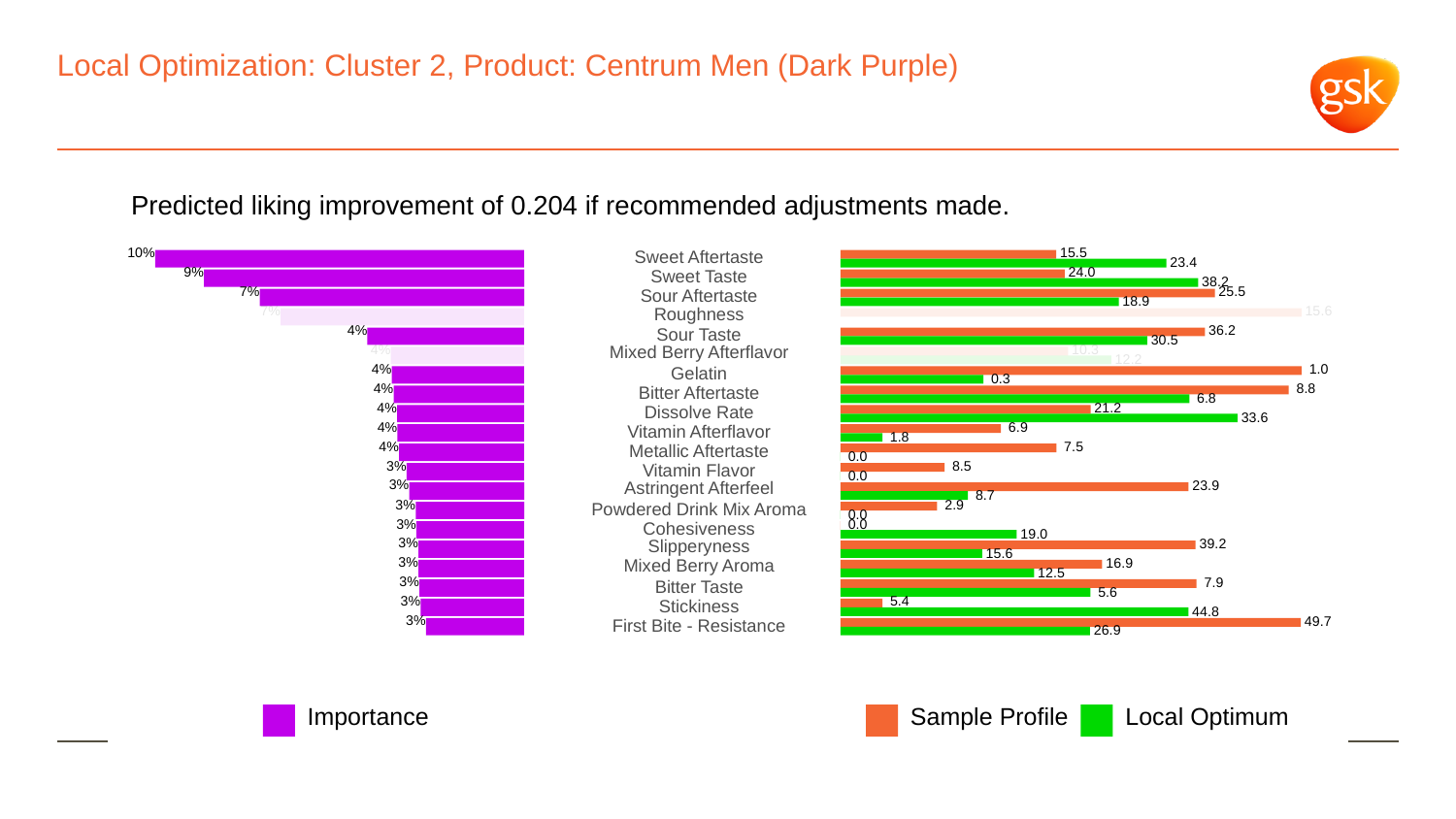

# Local Optimization: Cluster 2, Product: Centrum Men (Dark Purple)

Predicted liking improvement of 0.204 if recommended adjustments made.

10%
 15.5

Sweet Aftertaste
 23.4

9%
 24.0

Sweet Taste
 38.2

7%
 25.5

Sour Aftertaste
 18.9

7%
Roughness
 15.6

4%
 36.2

Sour Taste
 30.5

4%
Mixed Berry Afterflavor
 10.3

 12.2

4%
  1.0

Gelatin
  0.3

4%
  8.8

Bitter Aftertaste
  6.8

4%
 21.2

Dissolve Rate
 33.6

4%
  6.9

Vitamin Afterflavor
  1.8

4%
  7.5

Metallic Aftertaste
  0.0

3%
  8.5

Vitamin Flavor
  0.0

3%
Astringent Afterfeel
 23.9

  8.7

3%
  2.9

Powdered Drink Mix Aroma
  0.0

3%
  0.0

Cohesiveness
 19.0

3%
Slipperyness
 39.2

 15.6

3%
Mixed Berry Aroma
 16.9

 12.5

3%
  7.9

Bitter Taste
  5.6

3%
  5.4

Stickiness
 44.8

3%
 49.7

First Bite - Resistance
 26.9

Local Optimum
Sample Profile
Importance